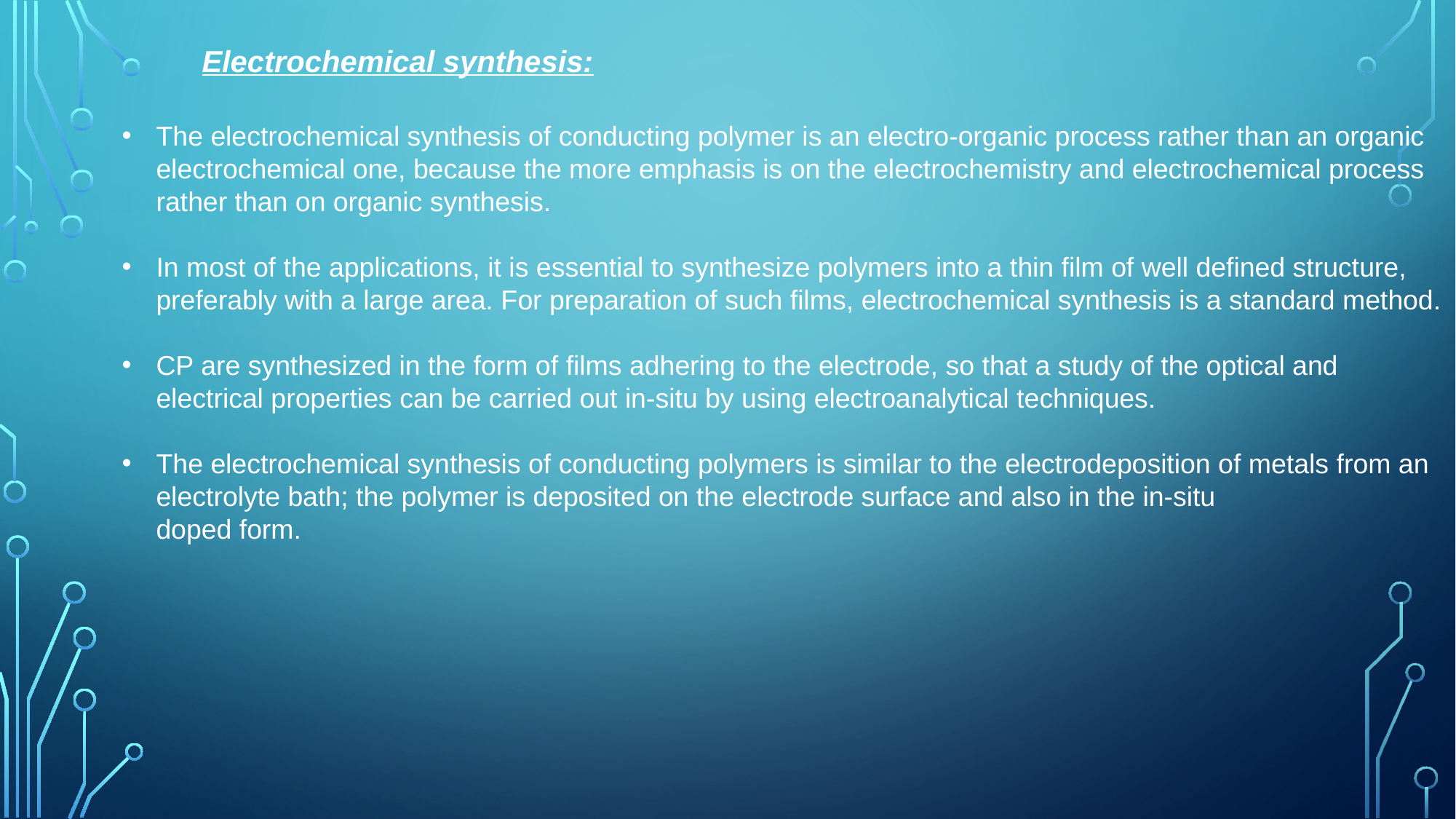

Electrochemical synthesis:
The electrochemical synthesis of conducting polymer is an electro-organic process rather than an organic electrochemical one, because the more emphasis is on the electrochemistry and electrochemical process rather than on organic synthesis.

In most of the applications, it is essential to synthesize polymers into a thin film of well defined structure, preferably with a large area. For preparation of such films, electrochemical synthesis is a standard method.

CP are synthesized in the form of films adhering to the electrode, so that a study of the optical and electrical properties can be carried out in-situ by using electroanalytical techniques.

The electrochemical synthesis of conducting polymers is similar to the electrodeposition of metals from an electrolyte bath; the polymer is deposited on the electrode surface and also in the in-situ
doped form.